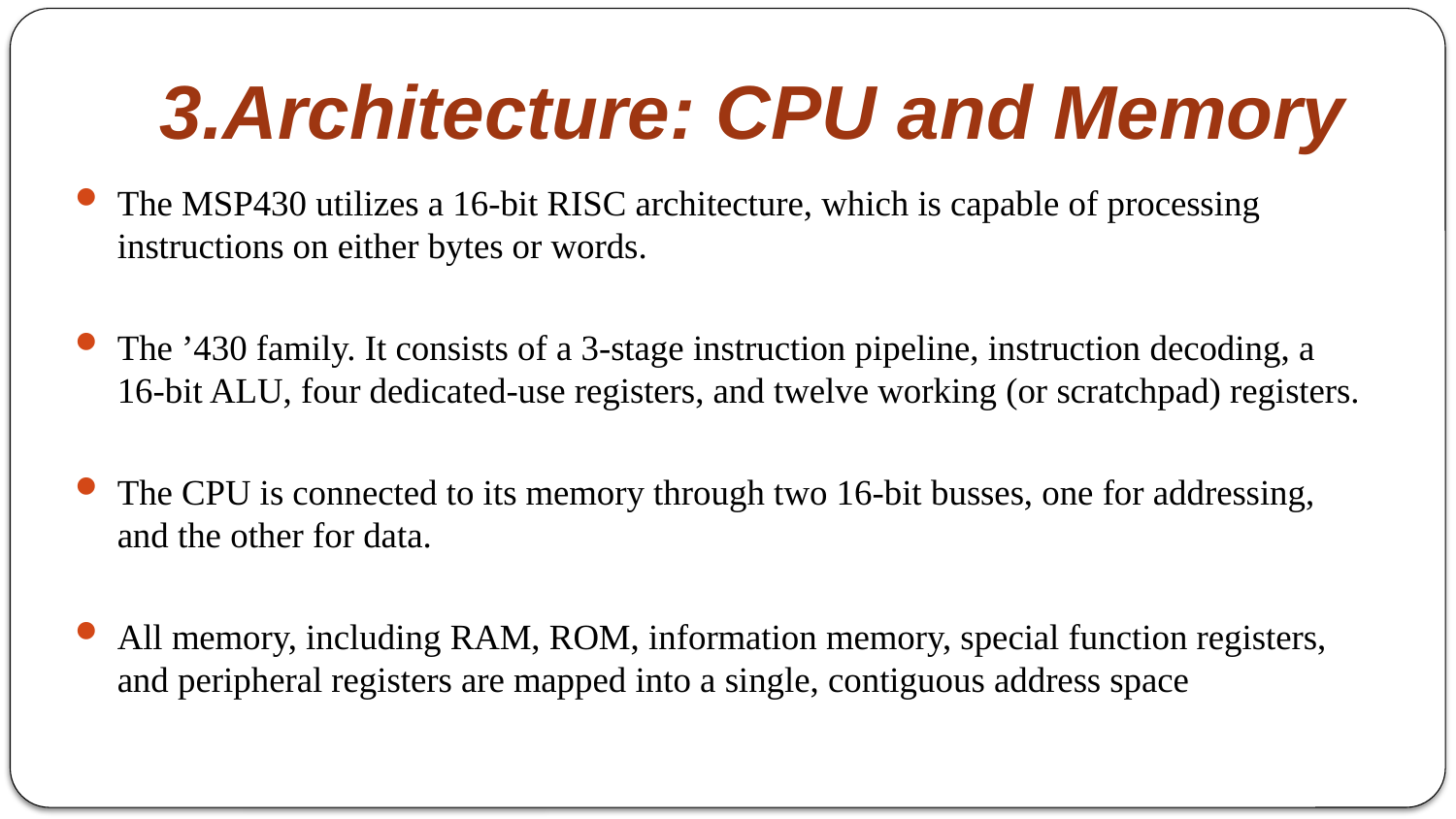

# 3.Architecture: CPU and Memory
The MSP430 utilizes a 16-bit RISC architecture, which is capable of processing instructions on either bytes or words.

The ’430 family. It consists of a 3-stage instruction pipeline, instruction decoding, a 16-bit ALU, four dedicated-use registers, and twelve working (or scratchpad) registers.

The CPU is connected to its memory through two 16-bit busses, one for addressing, and the other for data.

All memory, including RAM, ROM, information memory, special function registers, and peripheral registers are mapped into a single, contiguous address space